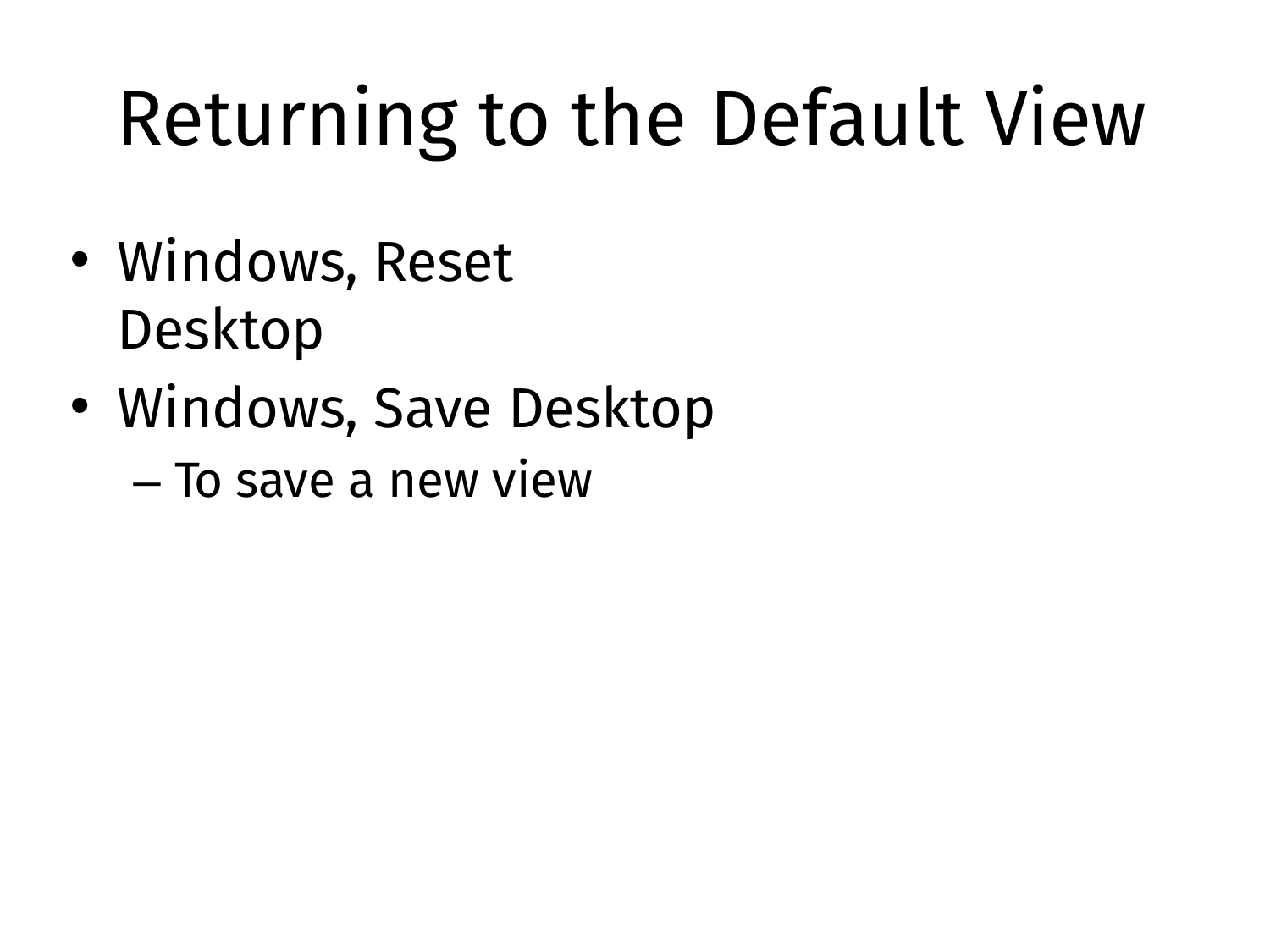

# Returning to	the	Default View
Windows, Reset Desktop
Windows, Save Desktop
– To save a new view